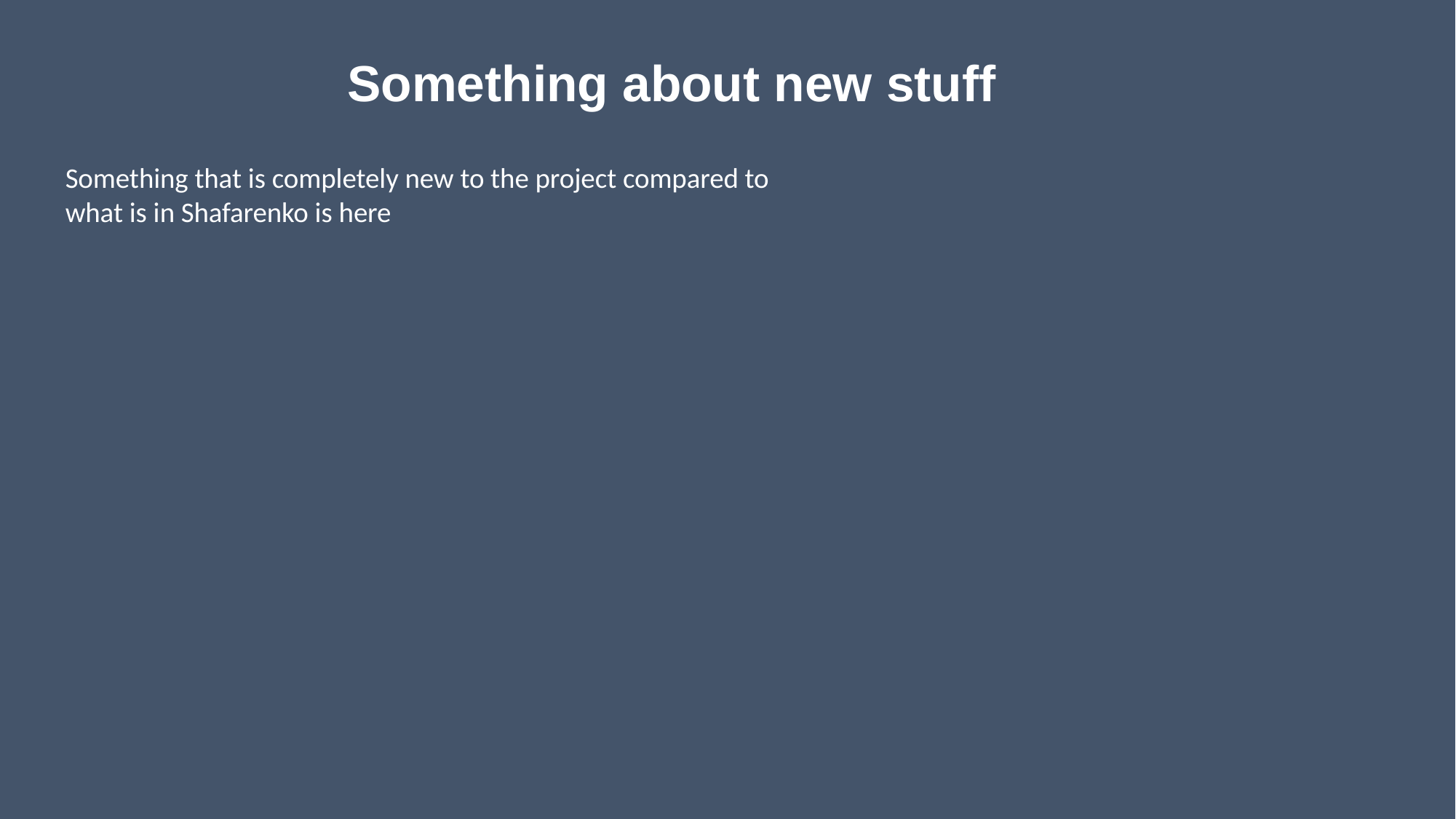

# Something about new stuff
Something that is completely new to the project compared to what is in Shafarenko is here